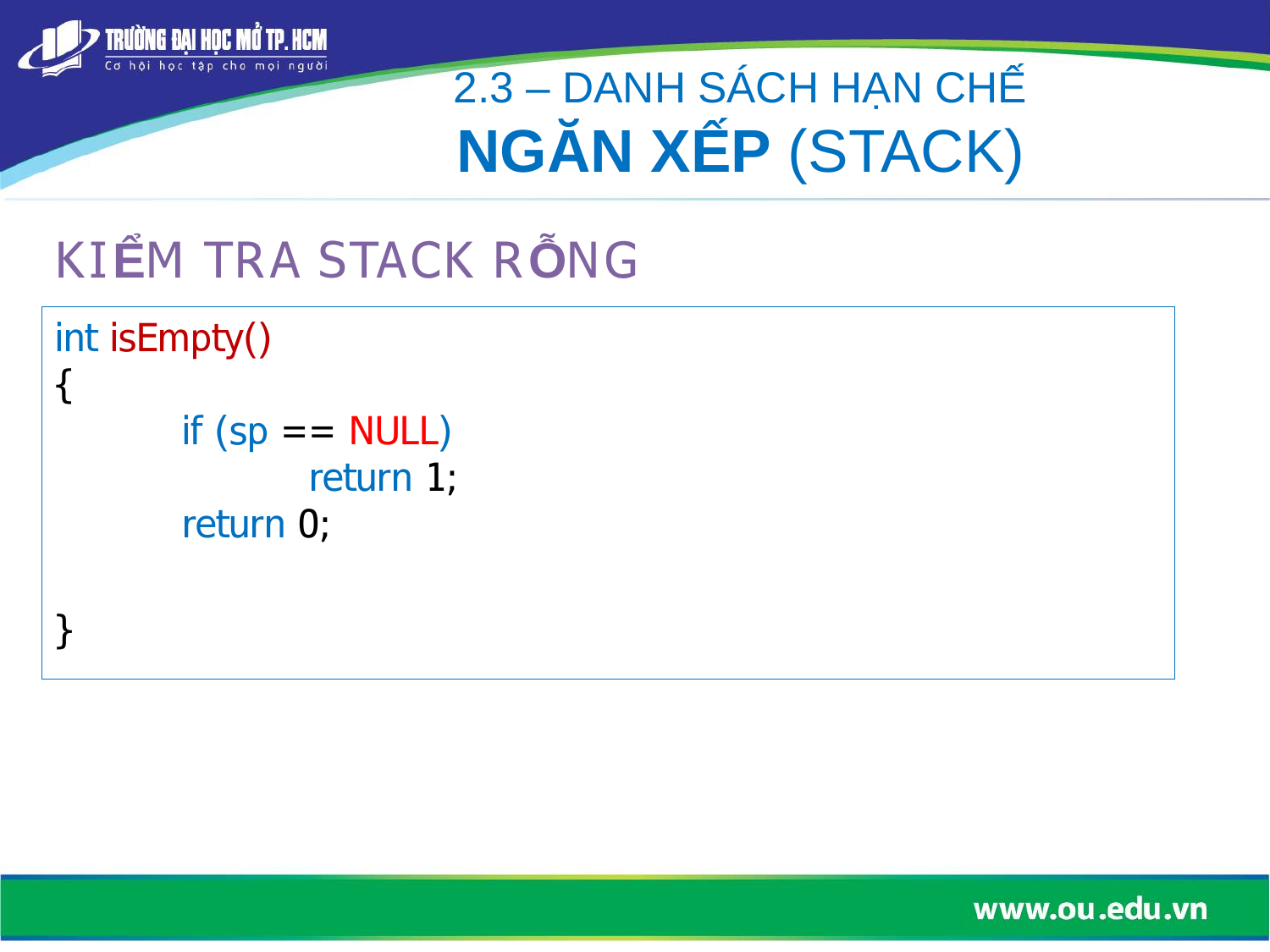

2.3 – DANH SÁCH HẠN CHẾ
NGĂN XẾP (STACK)
KIỂM TRA STACK RỖNG
int isEmpty()
{
	if (sp == NULL)
		return 1;
	return 0;

}